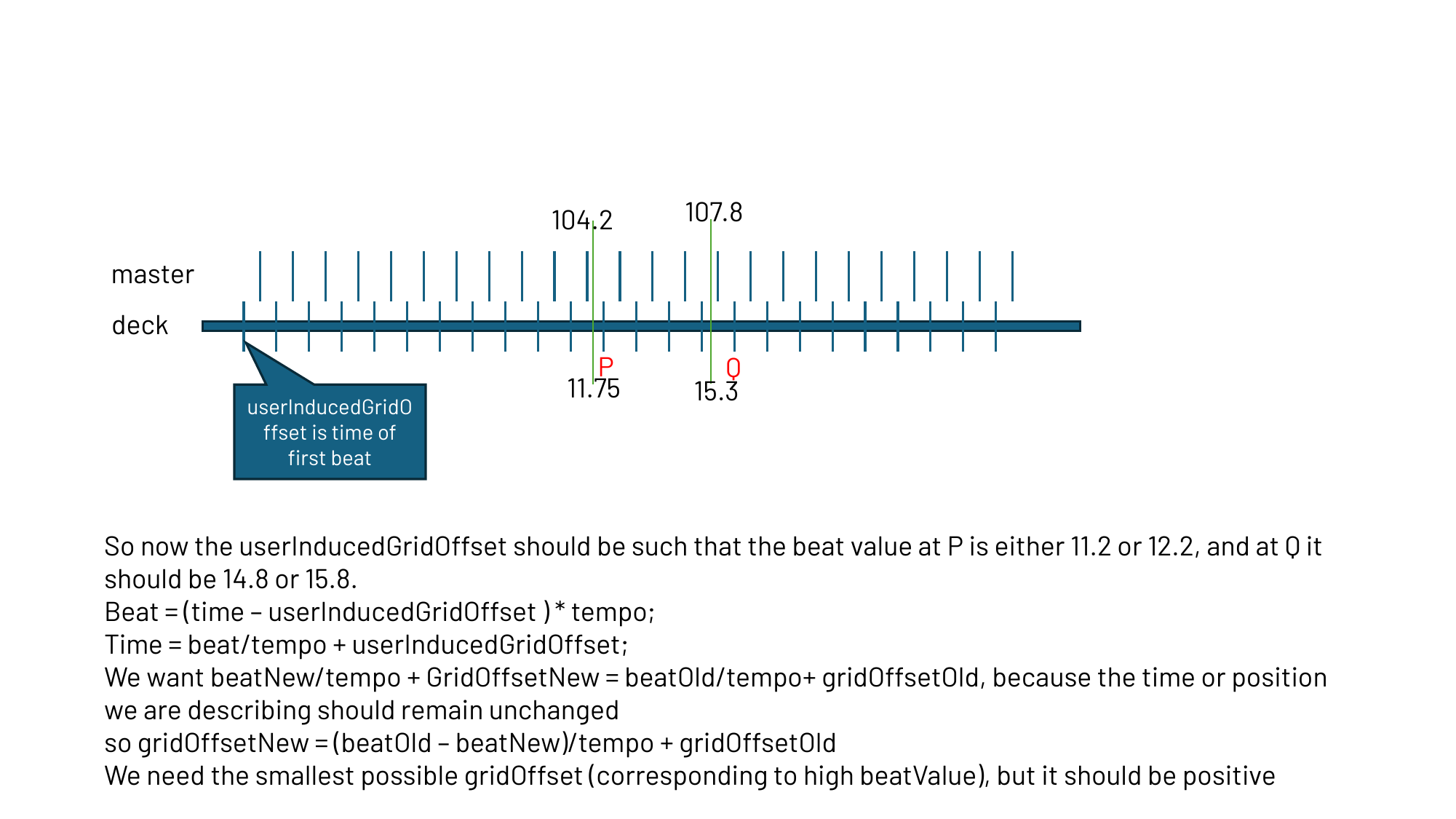

#
107.8
104.2
master
deck

P
Q
11.75
15.3
userInducedGridOffset is time of first beat
So now the userInducedGridOffset should be such that the beat value at P is either 11.2 or 12.2, and at Q it should be 14.8 or 15.8.
Beat = (time – userInducedGridOffset ) * tempo;
Time = beat/tempo + userInducedGridOffset;
We want beatNew/tempo + GridOffsetNew = beatOld/tempo+ gridOffsetOld, because the time or position we are describing should remain unchanged
so gridOffsetNew = (beatOld – beatNew)/tempo + gridOffsetOld
We need the smallest possible gridOffset (corresponding to high beatValue), but it should be positive